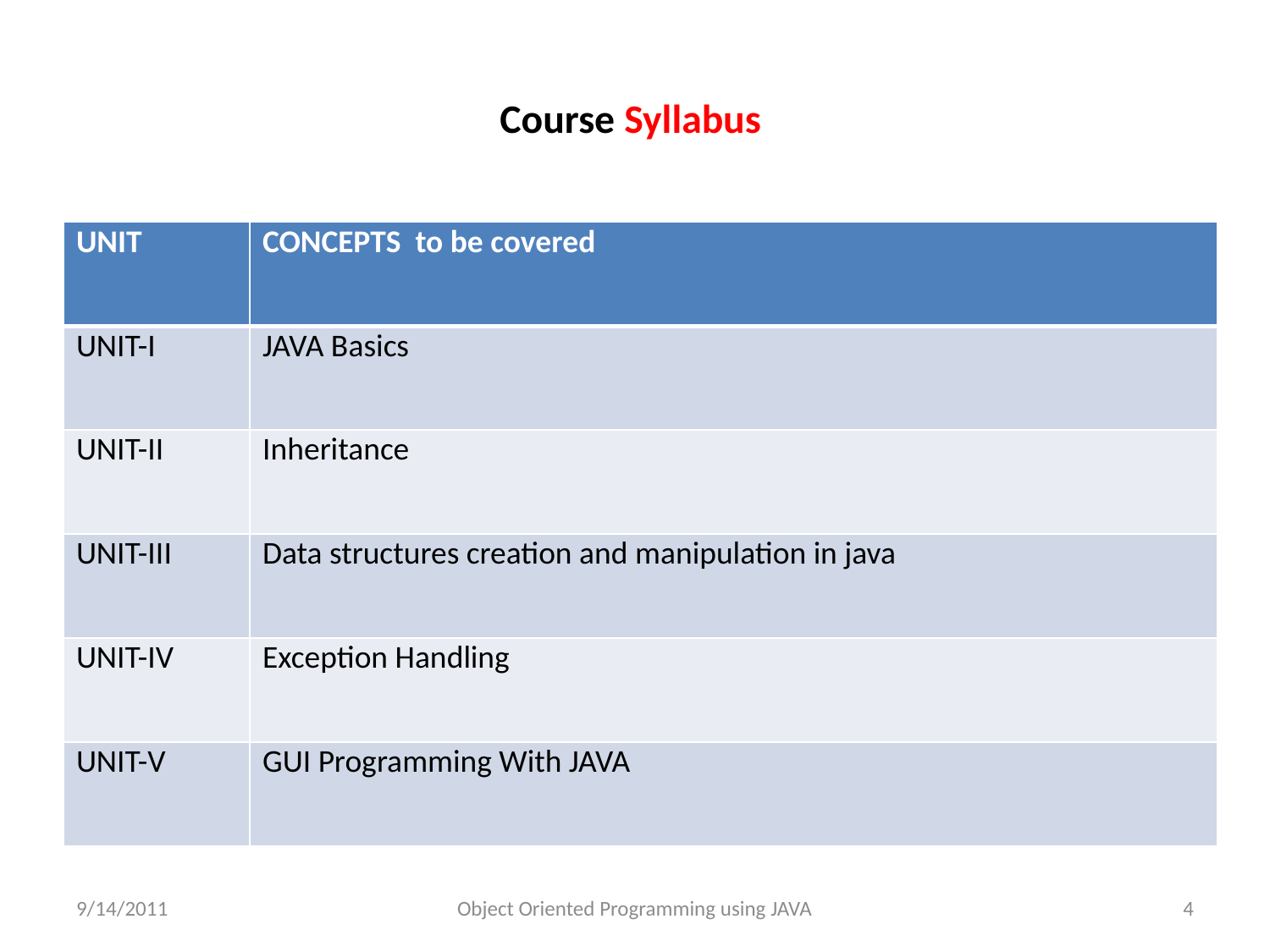

# Course Syllabus

| UNIT | CONCEPTS to be covered |
| --- | --- |
| UNIT-I | JAVA Basics |
| UNIT-II | Inheritance |
| UNIT-III | Data structures creation and manipulation in java |
| UNIT-IV | Exception Handling |
| UNIT-V | GUI Programming With JAVA |
9/14/2011
Object Oriented Programming using JAVA
4